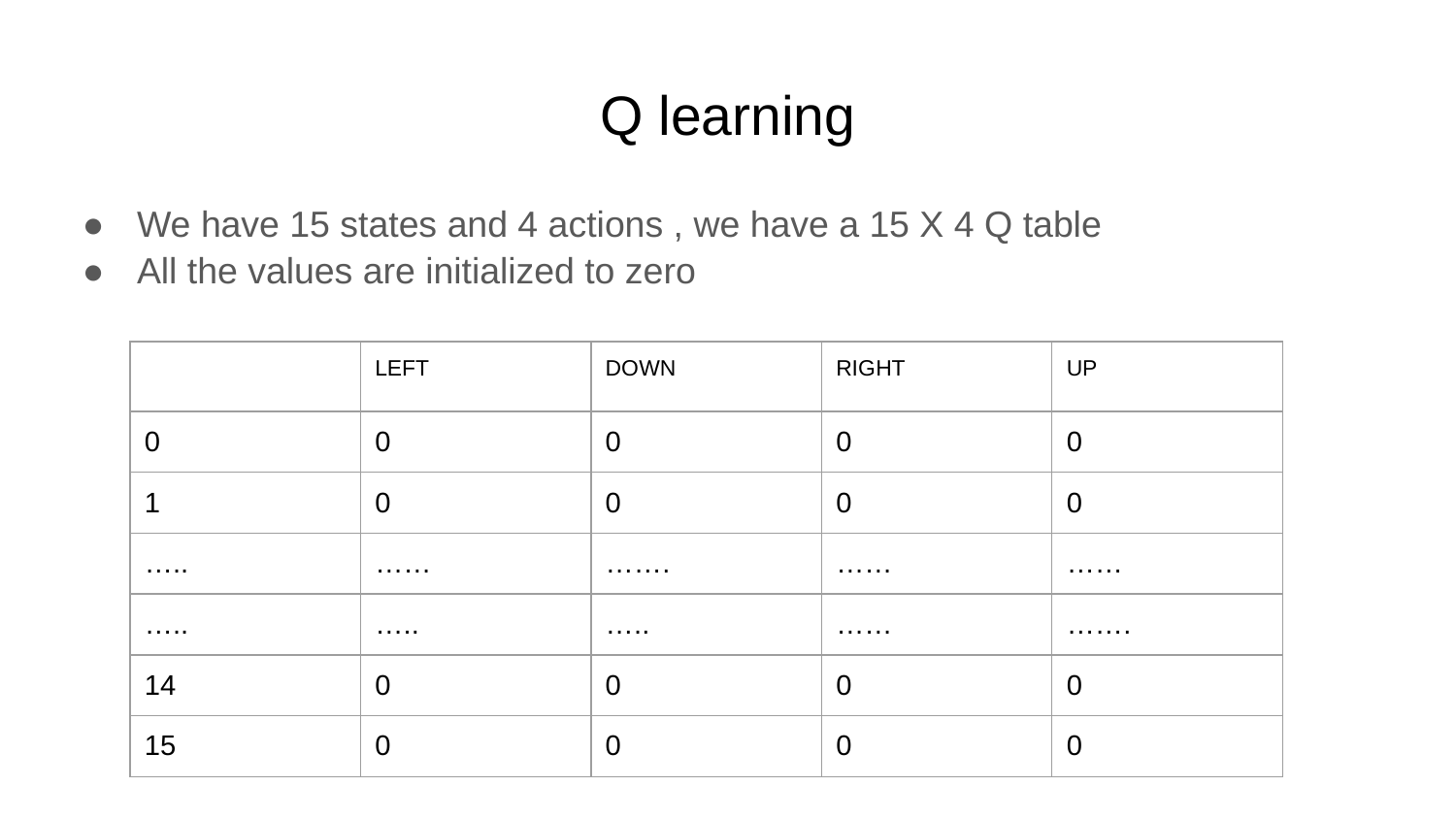

# Q learning

We have 15 states and 4 actions , we have a 15 X 4 Q table
All the values are initialized to zero

|  | LEFT | DOWN | RIGHT | UP |
| --- | --- | --- | --- | --- |
| 0 | 0 | 0 | 0 | 0 |
| 1 | 0 | 0 | 0 | 0 |
| ….. | …… | ……. | …… | …… |
| ….. | ….. | ….. | …… | ……. |
| 14 | 0 | 0 | 0 | 0 |
| 15 | 0 | 0 | 0 | 0 |